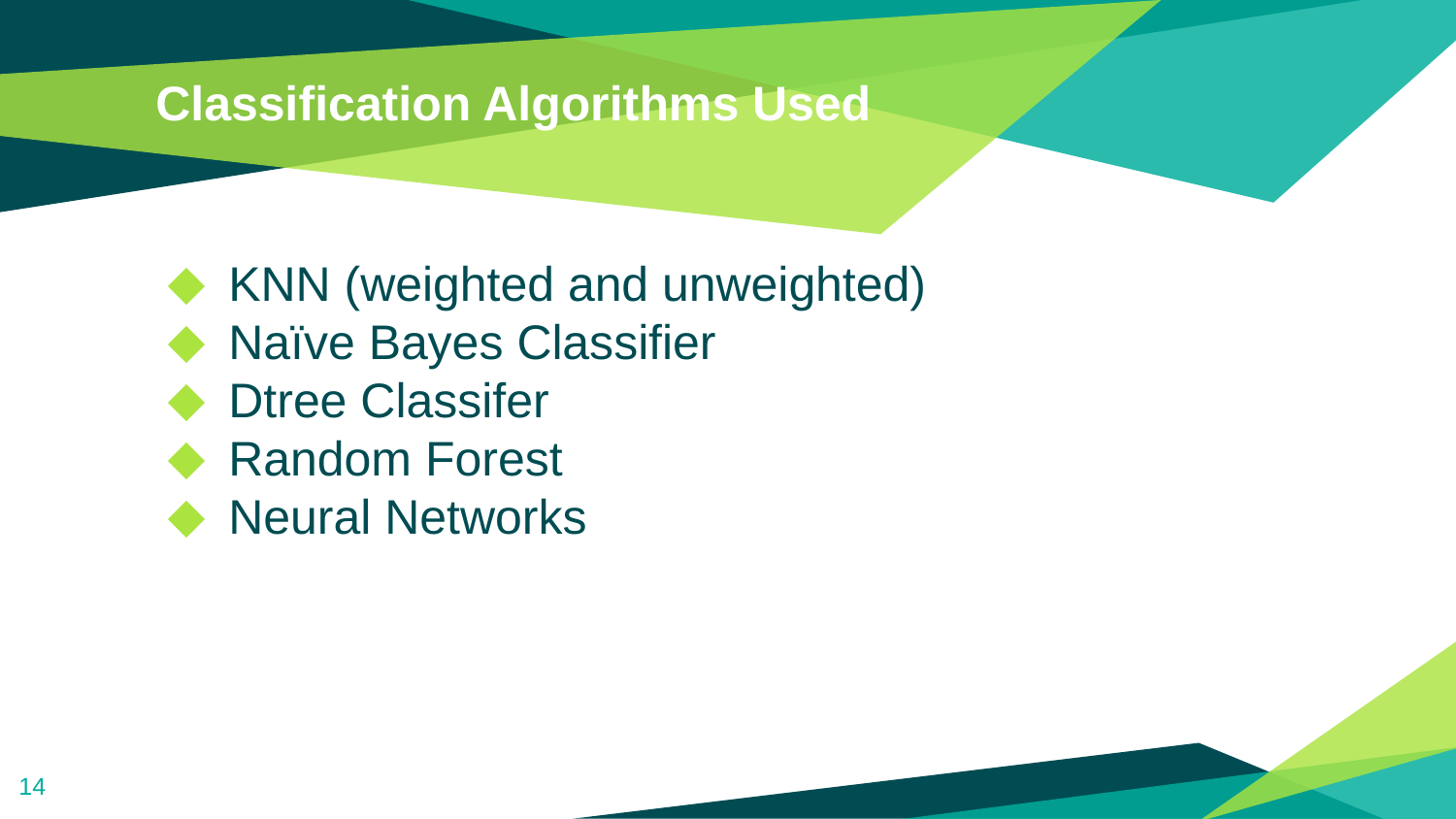

# Classification Algorithms Used
KNN (weighted and unweighted)
Naïve Bayes Classifier
Dtree Classifer
Random Forest
Neural Networks

14